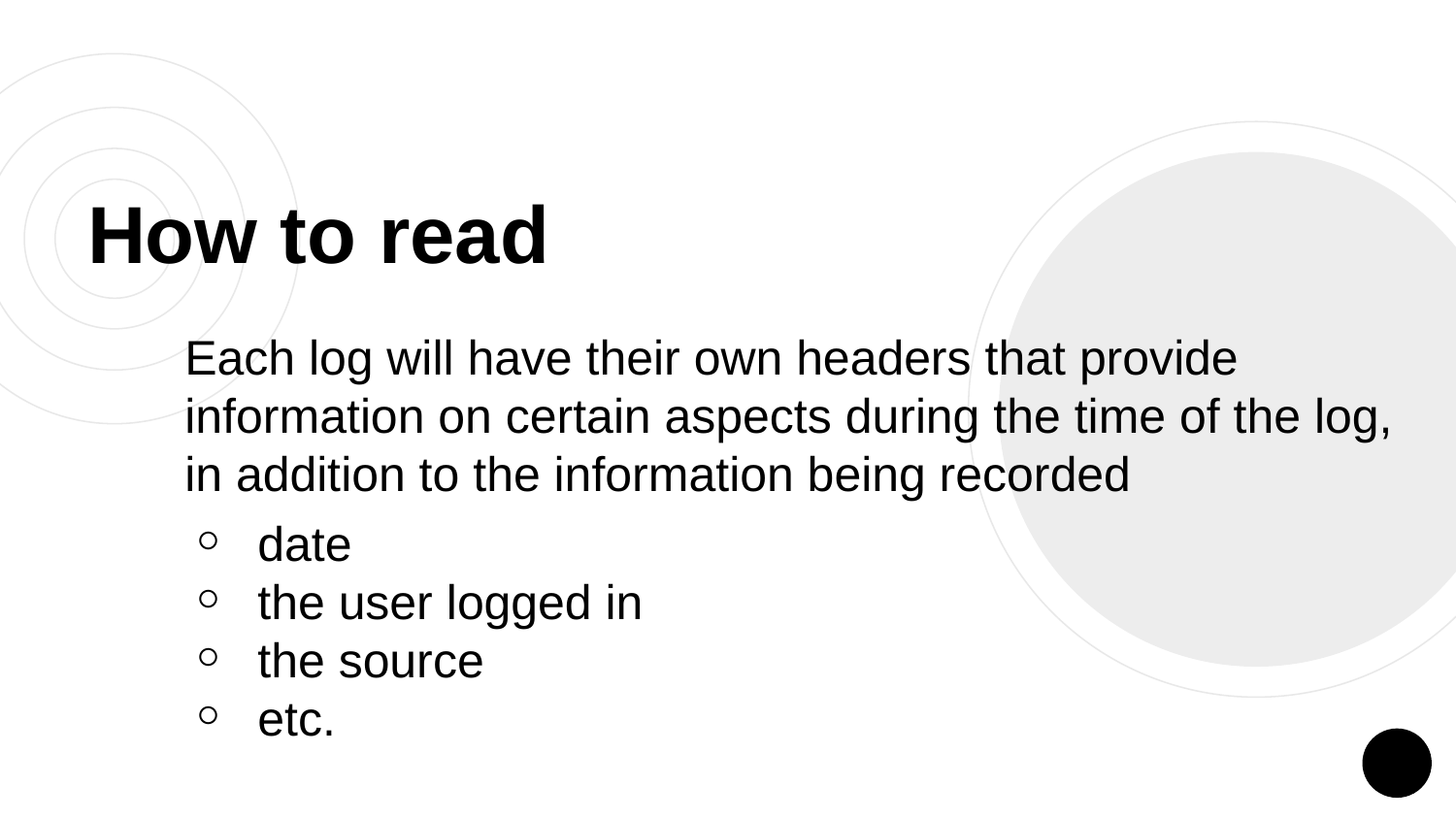

# How to read
Each log will have their own headers that provide information on certain aspects during the time of the log, in addition to the information being recorded
date
the user logged in
the source
etc.